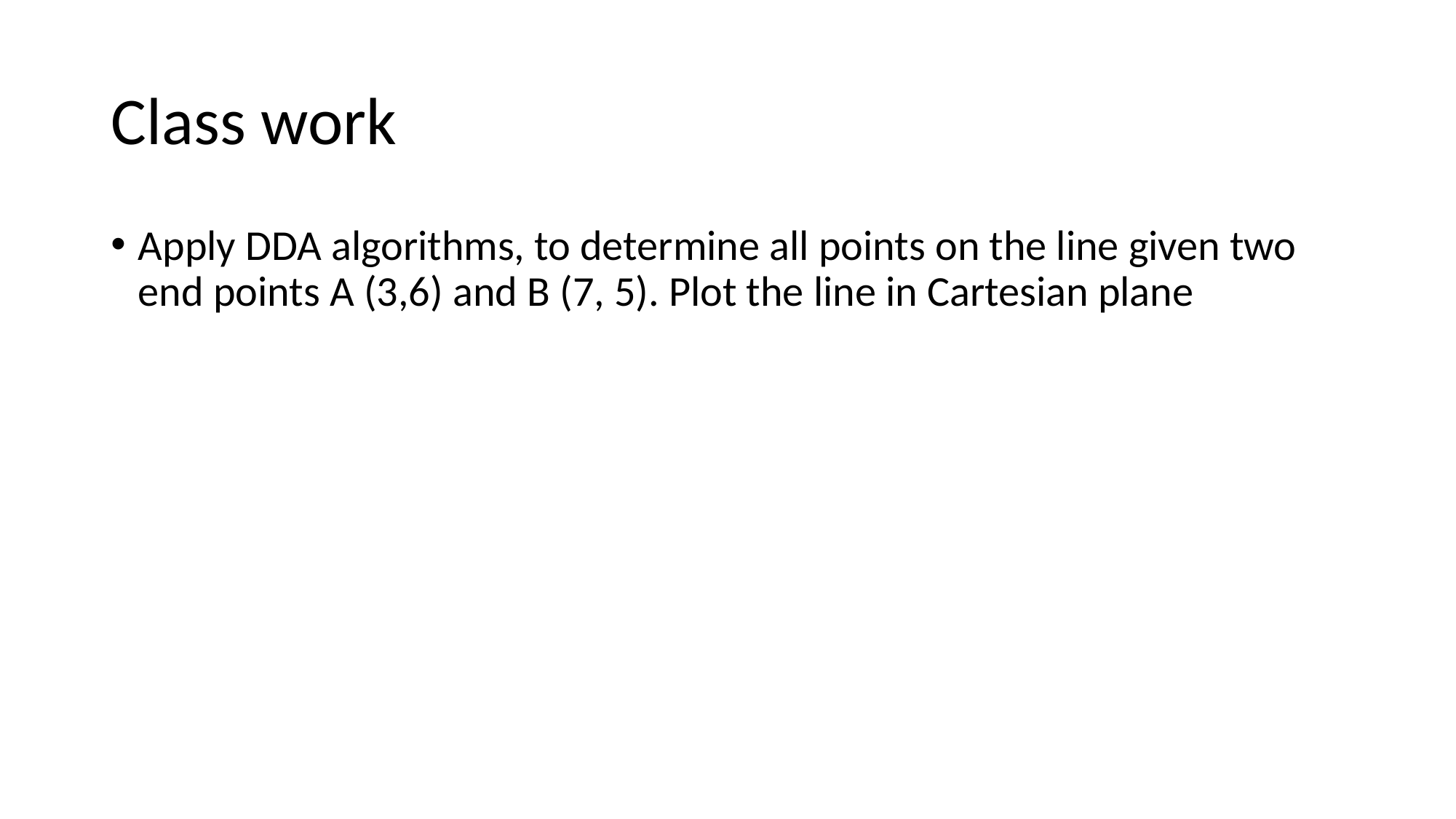

# Class work
Apply DDA algorithms, to determine all points on the line given two end points A (3,6) and B (7, 5). Plot the line in Cartesian plane